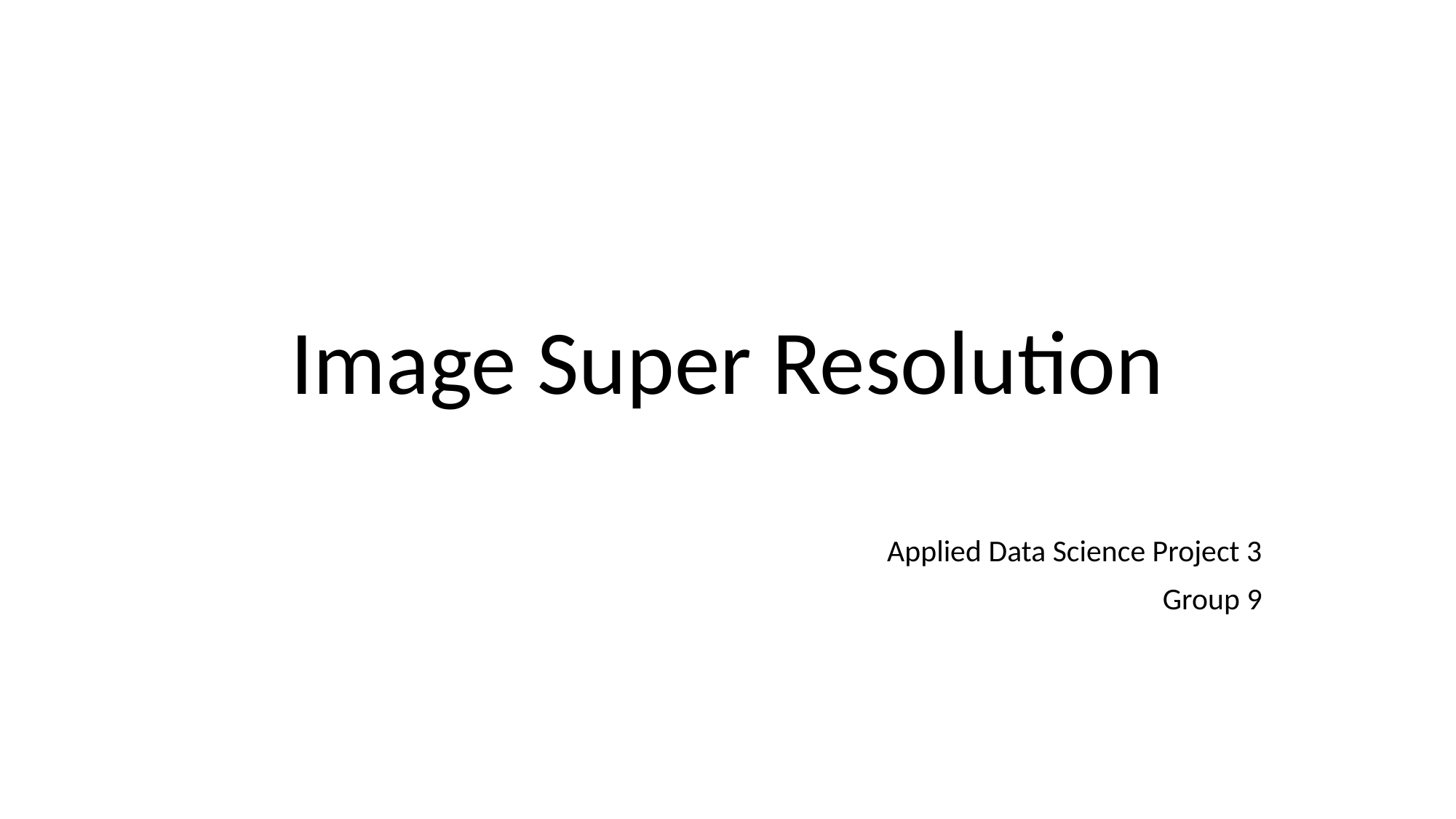

# Image Super Resolution

Applied Data Science Project 3
Group 9